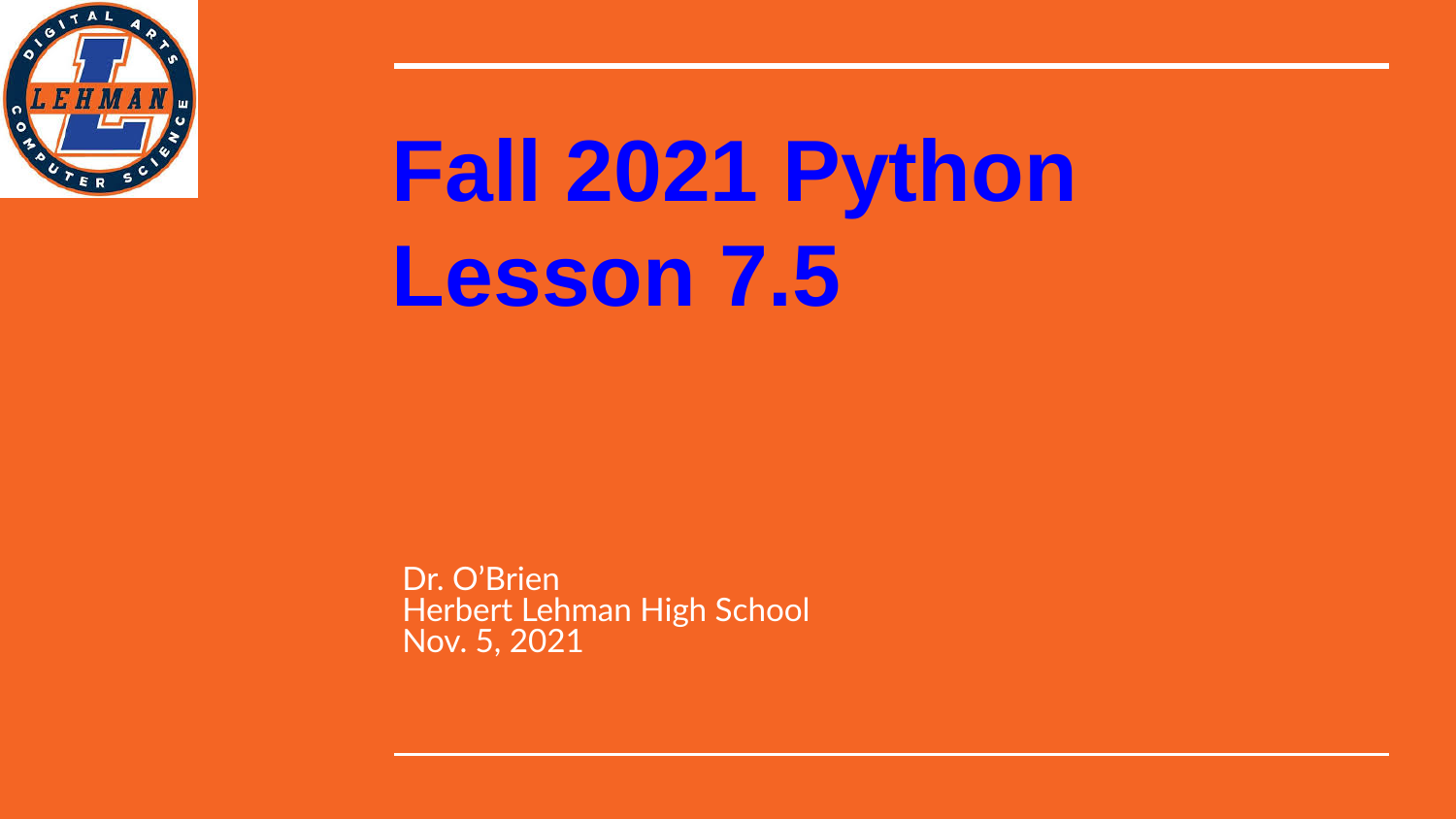

# Fall 2021 Python
Lesson 7.5
Dr. O’Brien
Herbert Lehman High School
Nov. 5, 2021